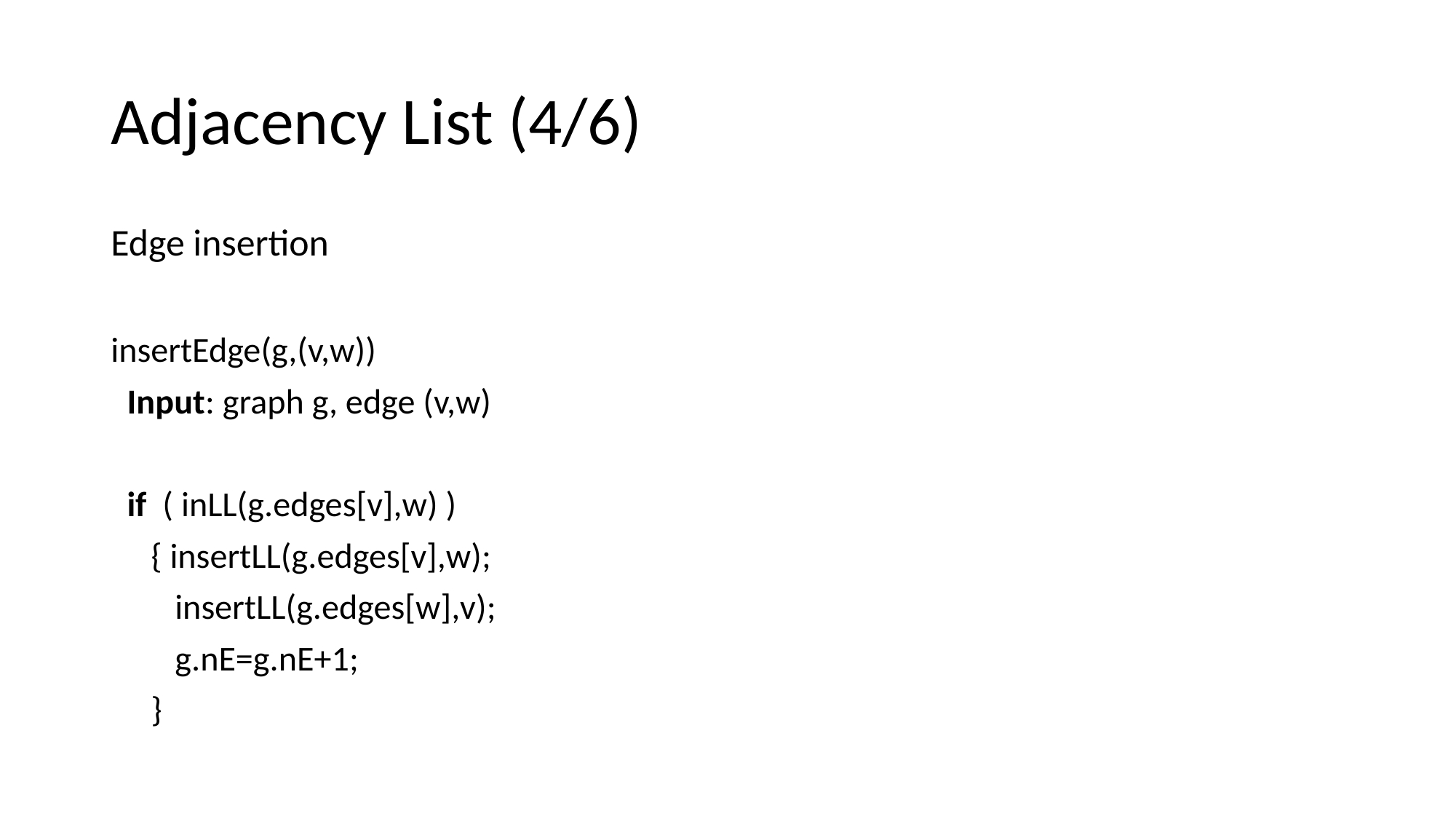

# Adjacency List (4/6)
Edge insertion

insertEdge(g,(v,w))
  Input: graph g, edge (v,w)

  if  ( inLL(g.edges[v],w) )
     { insertLL(g.edges[v],w);
        insertLL(g.edges[w],v);
        g.nE=g.nE+1;
     }